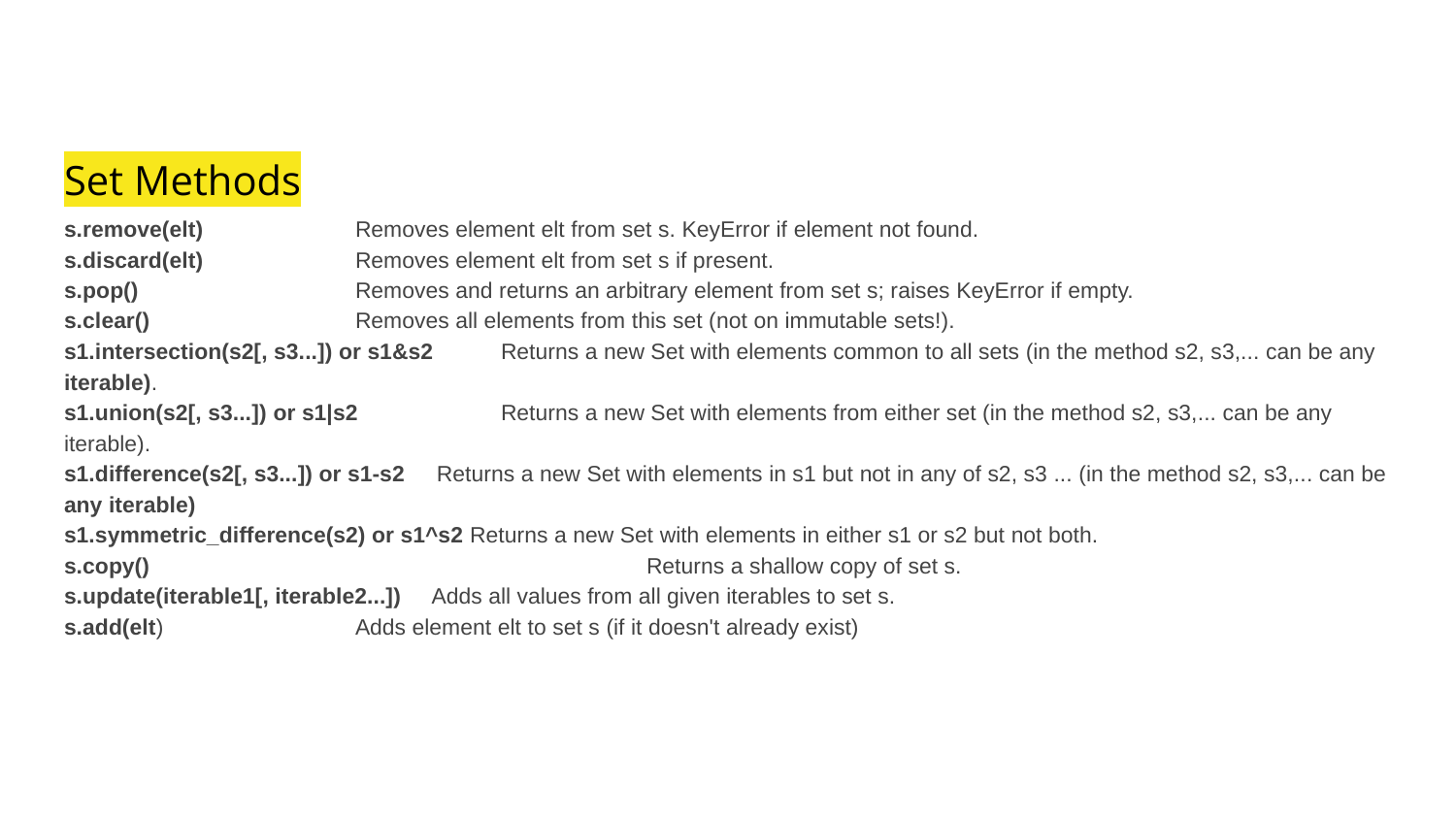

# Set Methods
s.remove(elt)		Removes element elt from set s. KeyError if element not found.
s.discard(elt)  	Removes element elt from set s if present.
s.pop() 		Removes and returns an arbitrary element from set s; raises KeyError if empty.
s.clear() 		Removes all elements from this set (not on immutable sets!).
s1.intersection(s2[, s3...]) or s1&s2       	Returns a new Set with elements common to all sets (in the method s2, s3,... can be any iterable).
s1.union(s2[, s3...]) or s1|s2     	Returns a new Set with elements from either set (in the method s2, s3,... can be any iterable).
s1.difference(s2[, s3...]) or s1-s2     Returns a new Set with elements in s1 but not in any of s2, s3 ... (in the method s2, s3,... can be any iterable)
s1.symmetric_difference(s2) or s1^s2 Returns a new Set with elements in either s1 or s2 but not both.
s.copy() 				Returns a shallow copy of set s.
s.update(iterable1[, iterable2...])     Adds all values from all given iterables to set s.
s.add(elt)        	Adds element elt to set s (if it doesn't already exist)